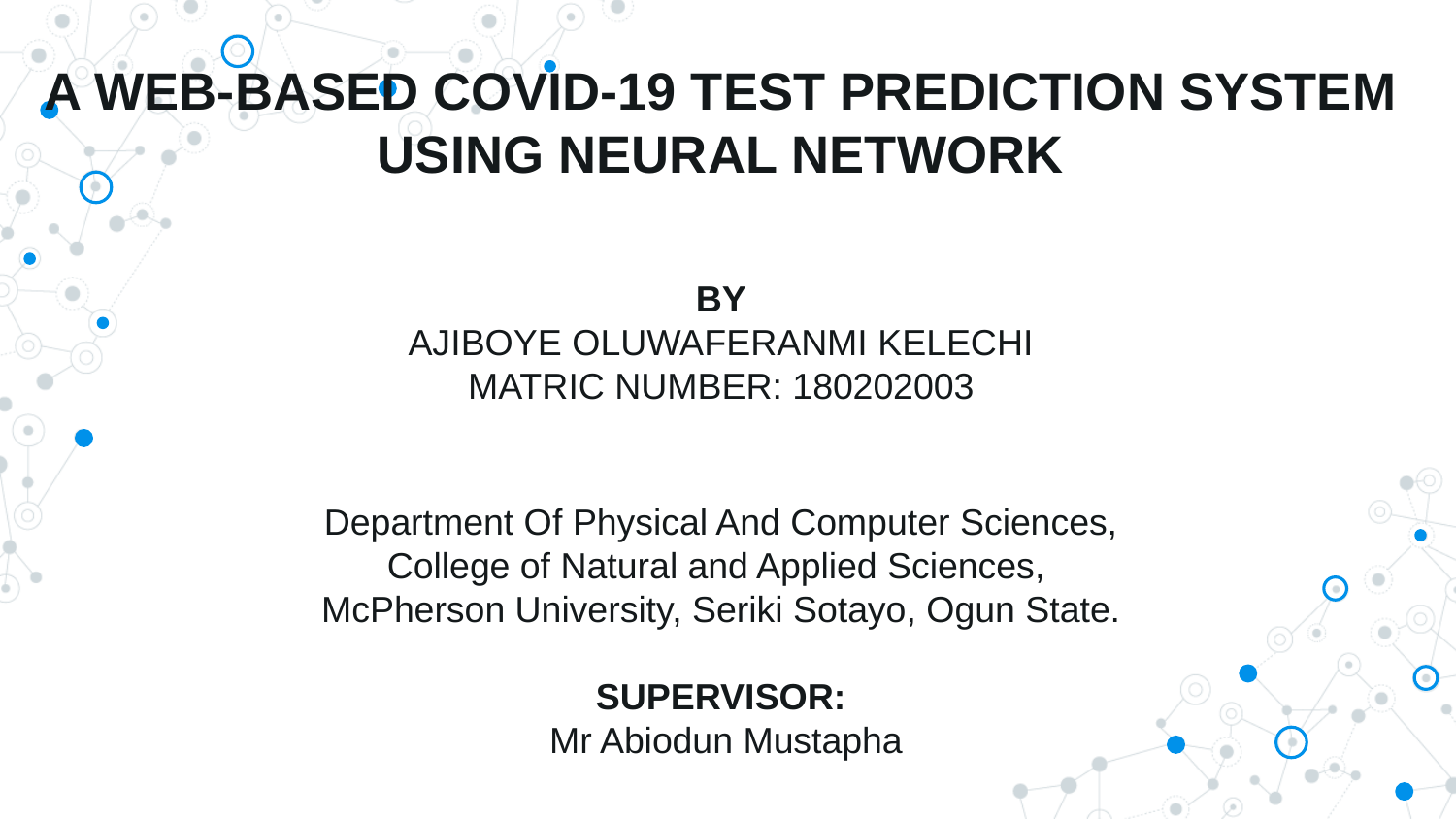

# A WEB-BASED COVID-19 TEST PREDICTION SYSTEM USING NEURAL NETWORK BY AJIBOYE OLUWAFERANMI KELECHI MATRIC NUMBER: 180202003 Department Of Physical And Computer Sciences, College of Natural and Applied Sciences, McPherson University, Seriki Sotayo, Ogun State. SUPERVISOR: Mr Abiodun Mustapha